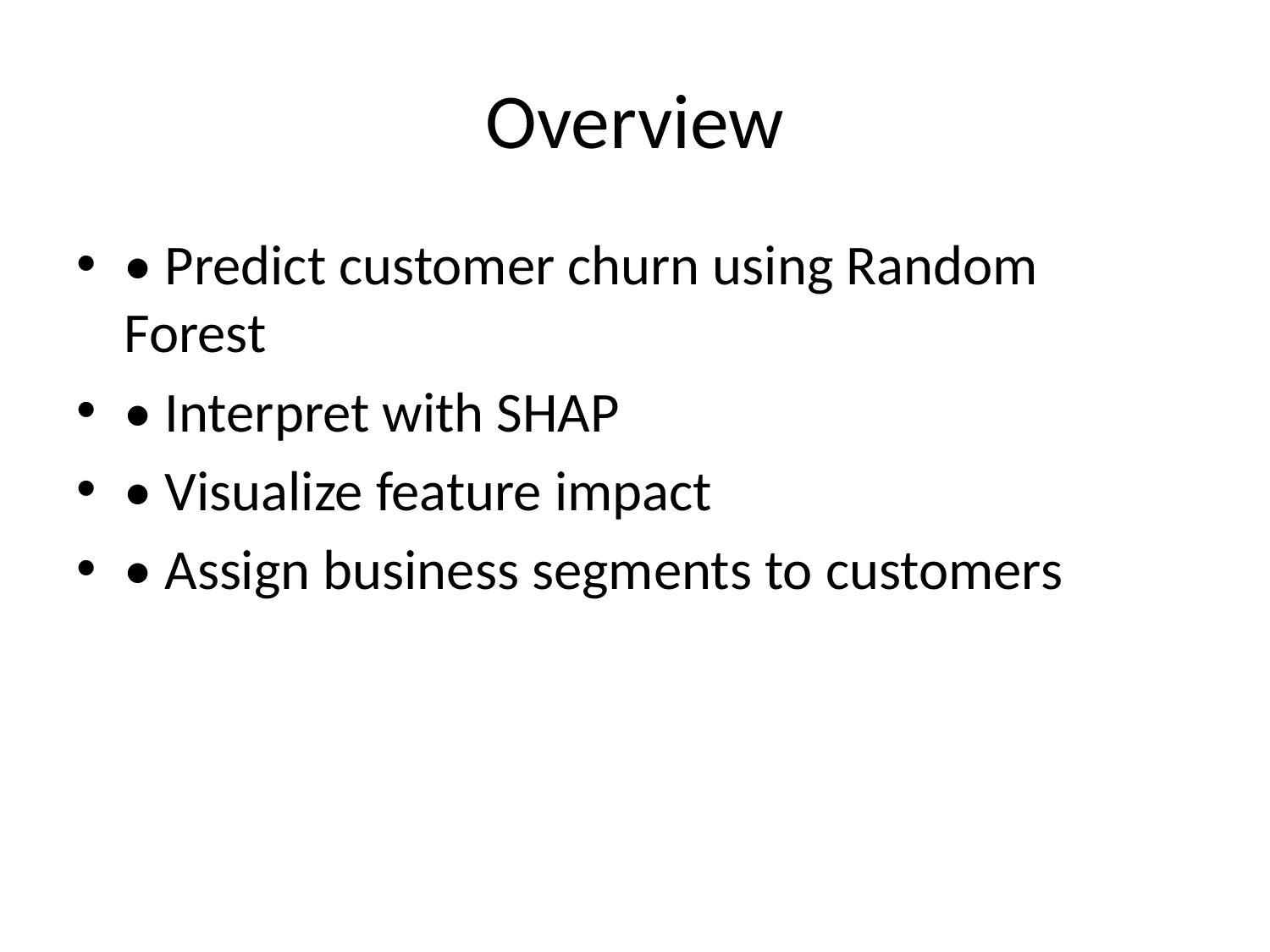

# Overview
• Predict customer churn using Random Forest
• Interpret with SHAP
• Visualize feature impact
• Assign business segments to customers